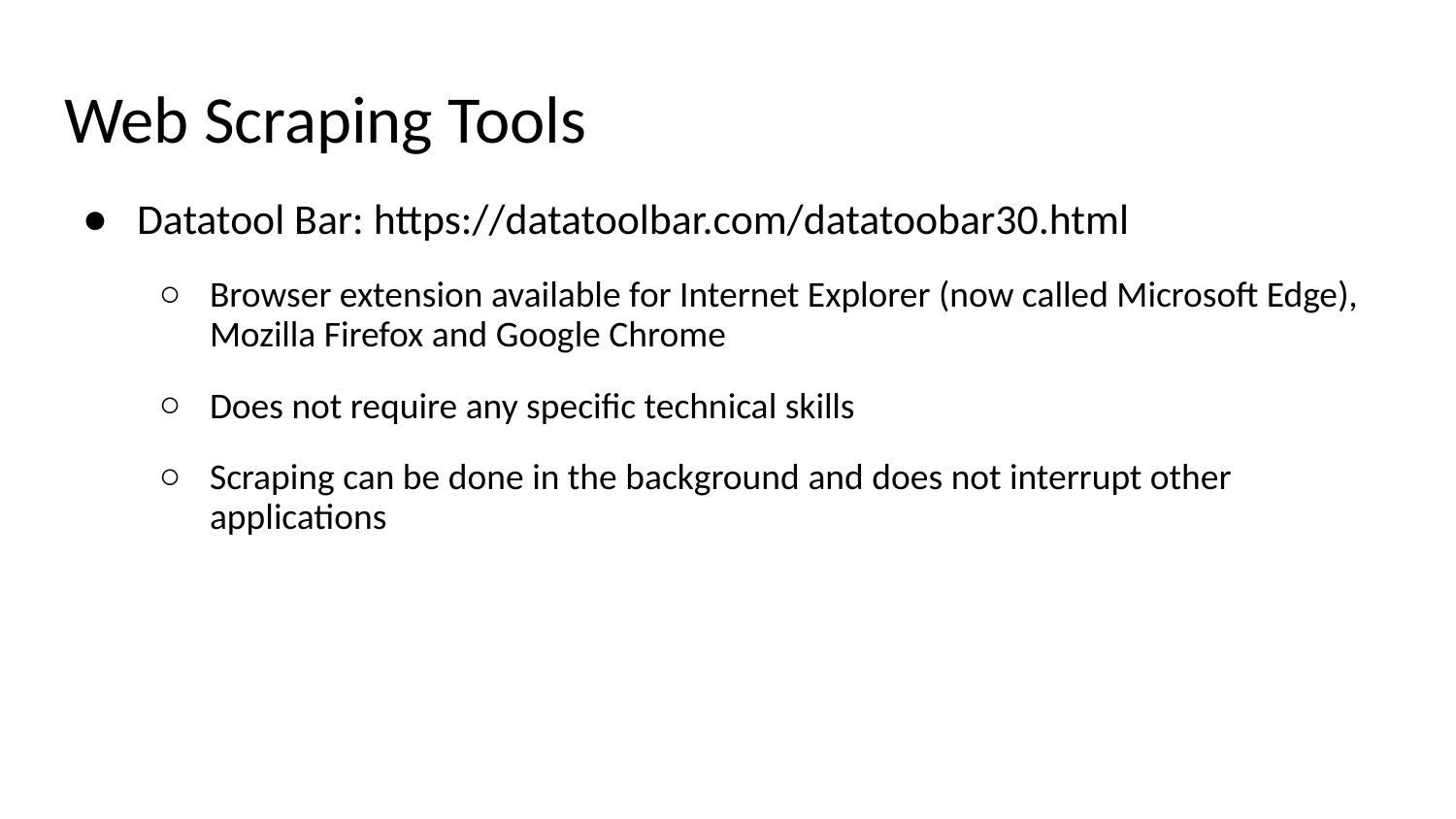

# Web Scraping Tools
Datatool Bar: https://datatoolbar.com/datatoobar30.html
Browser extension available for Internet Explorer (now called Microsoft Edge), Mozilla Firefox and Google Chrome
Does not require any specific technical skills
Scraping can be done in the background and does not interrupt other applications